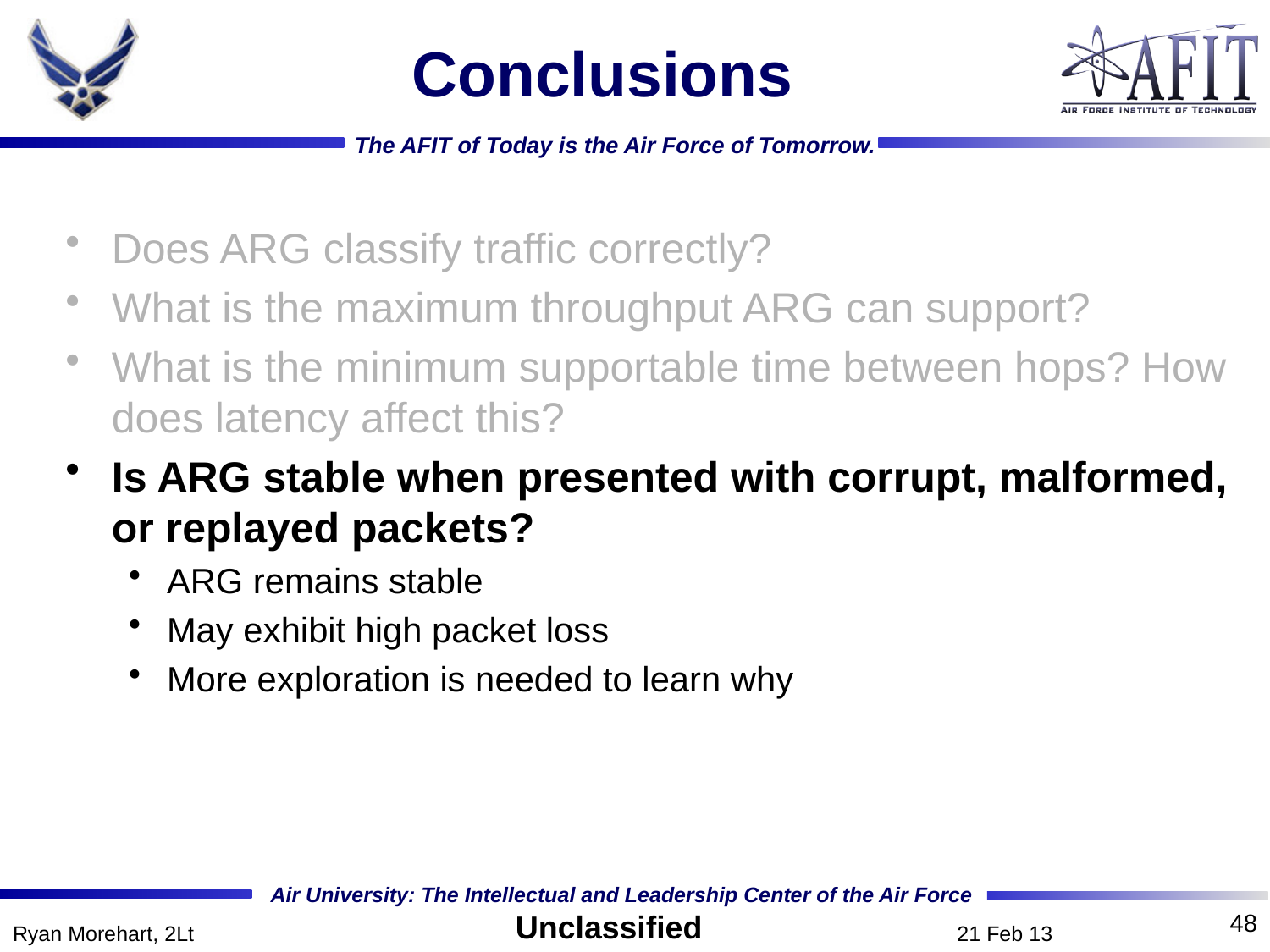

# Conclusions
Does ARG classify traffic correctly?
What is the maximum throughput ARG can support?
What is the minimum supportable time between hops? How does latency affect this?
Is ARG stable when presented with corrupt, malformed, or replayed packets?
ARG remains stable
May exhibit high packet loss
More exploration is needed to learn why
48